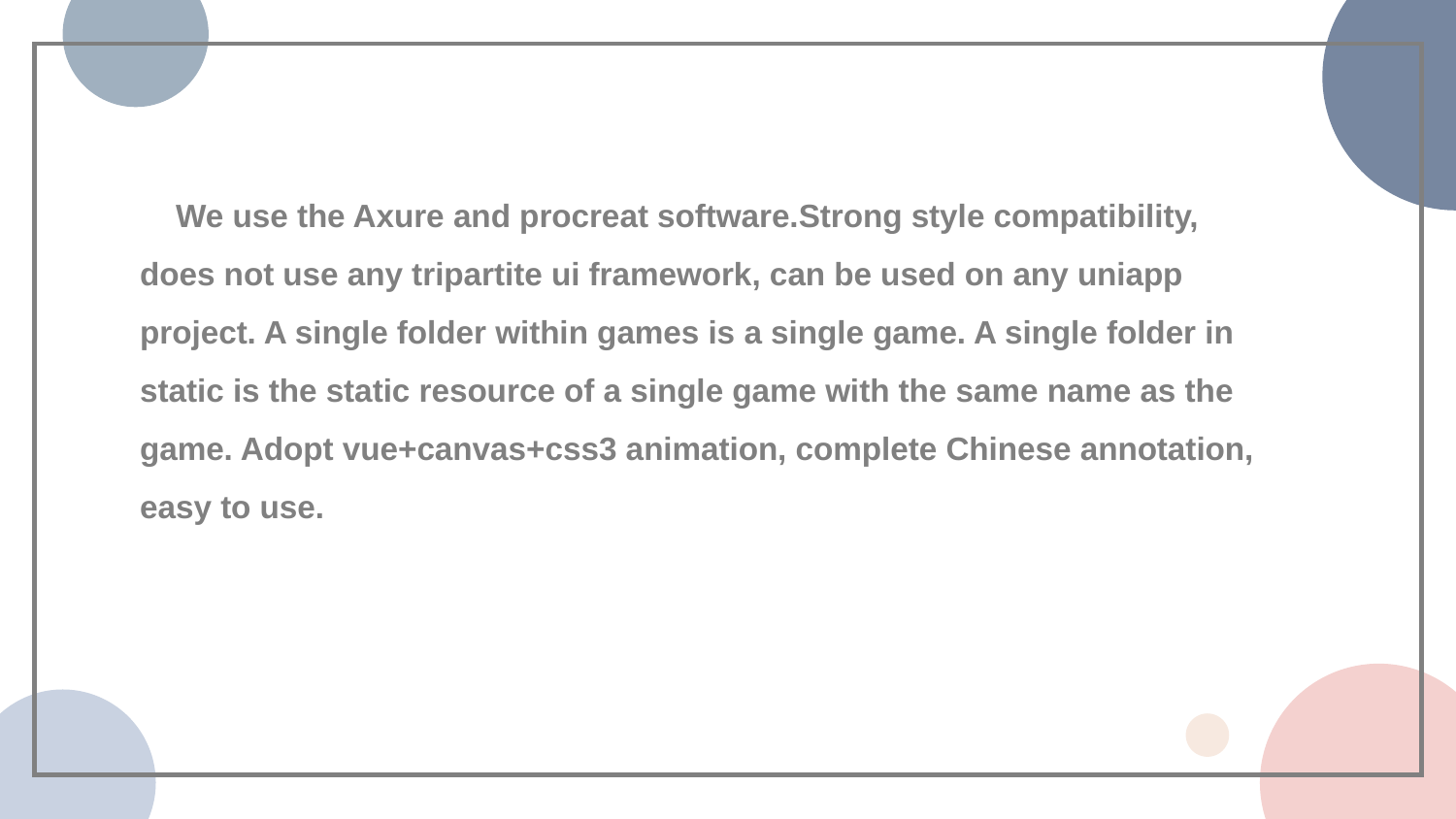

We use the Axure and procreat software.Strong style compatibility, does not use any tripartite ui framework, can be used on any uniapp project. A single folder within games is a single game. A single folder in static is the static resource of a single game with the same name as the game. Adopt vue+canvas+css3 animation, complete Chinese annotation, easy to use.